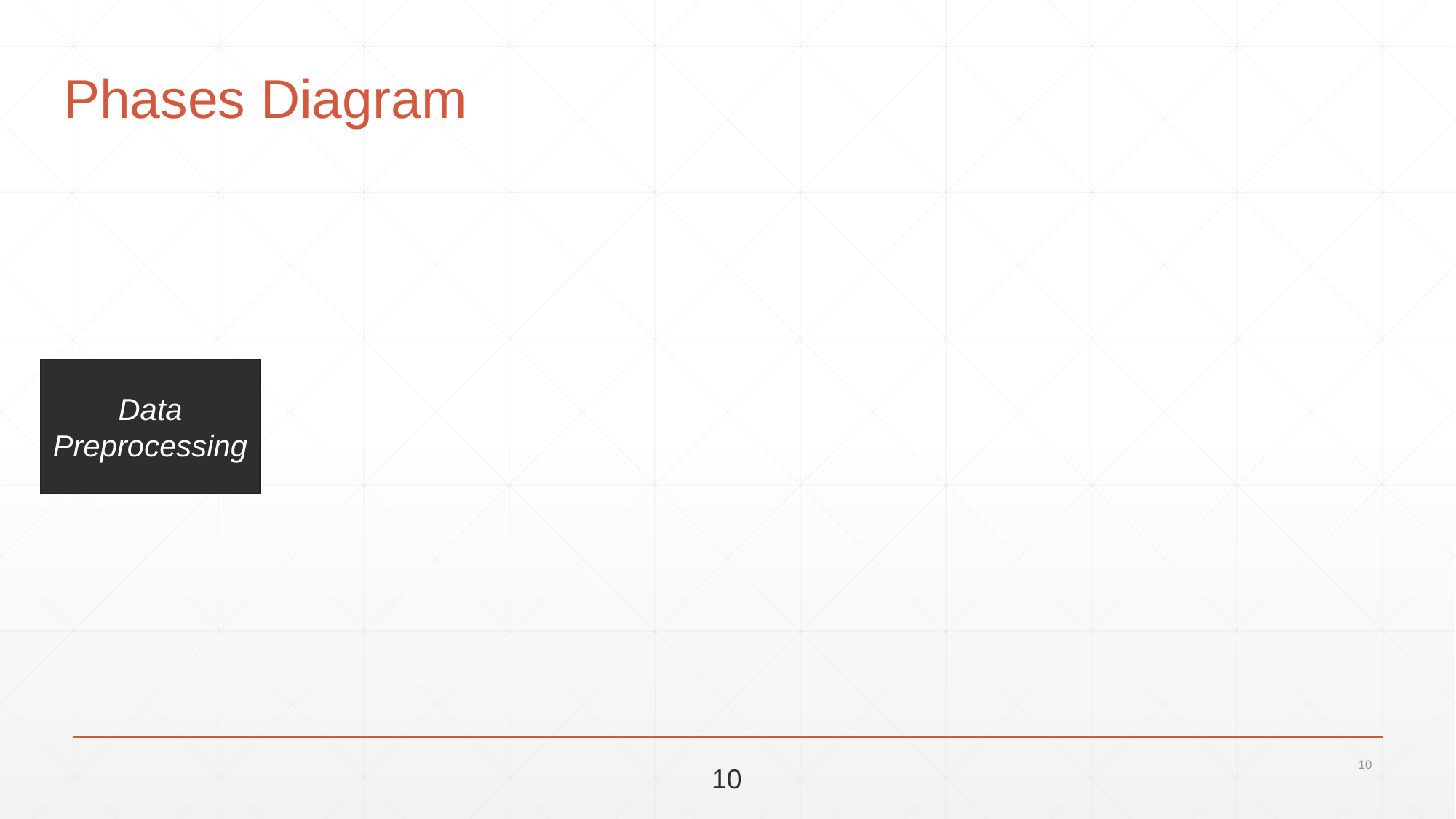

# Phases Diagram
Data Preprocessing
10
10